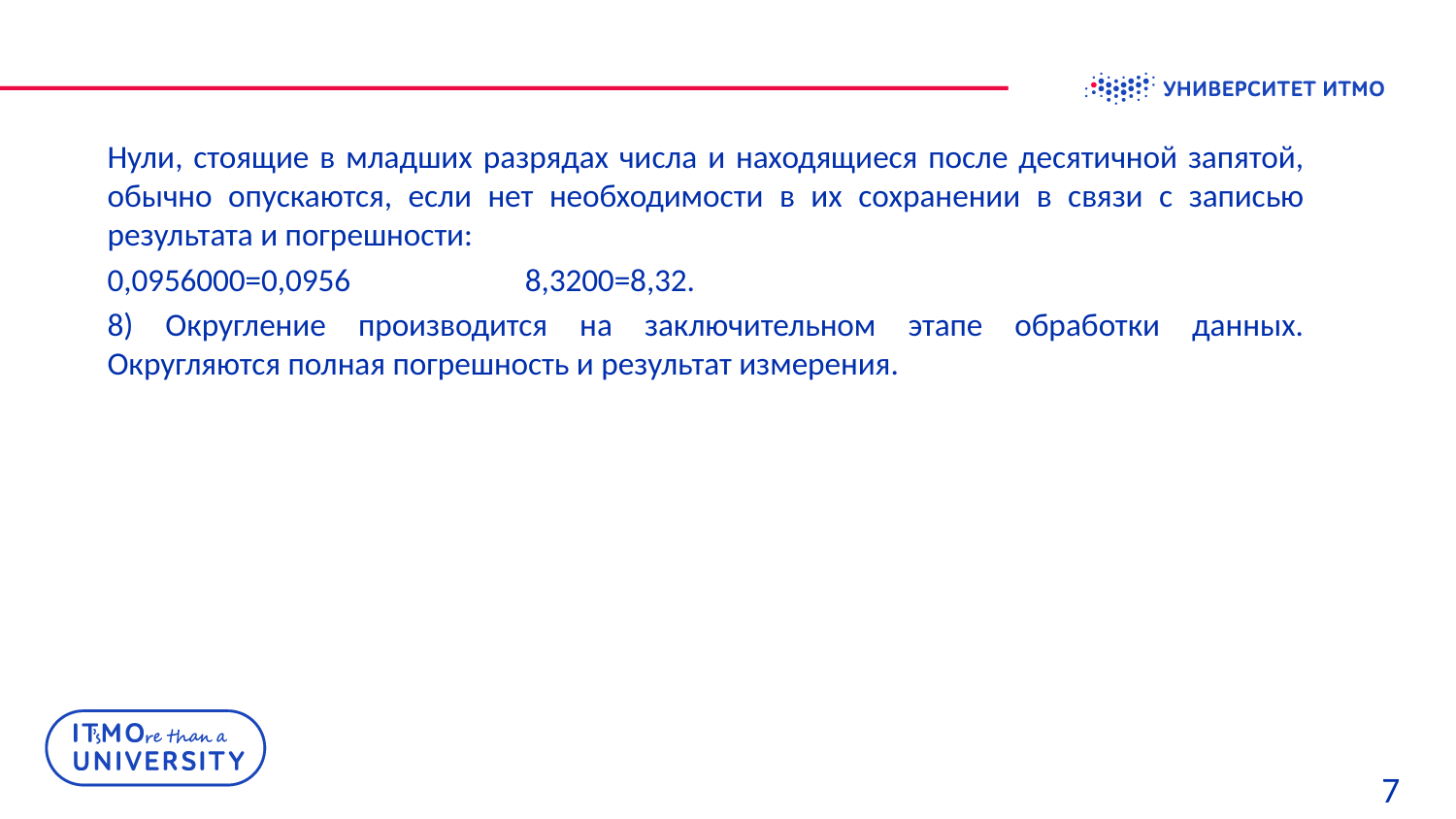

Нули, стоящие в младших разрядах числа и находящиеся после десятичной запятой, обычно опускаются, если нет необходимости в их сохранении в связи с записью результата и погрешности:
0,0956000=0,0956                        8,3200=8,32.
8) Округление производится на заключительном этапе обработки данных. Округляются полная погрешность и результат измерения.
7